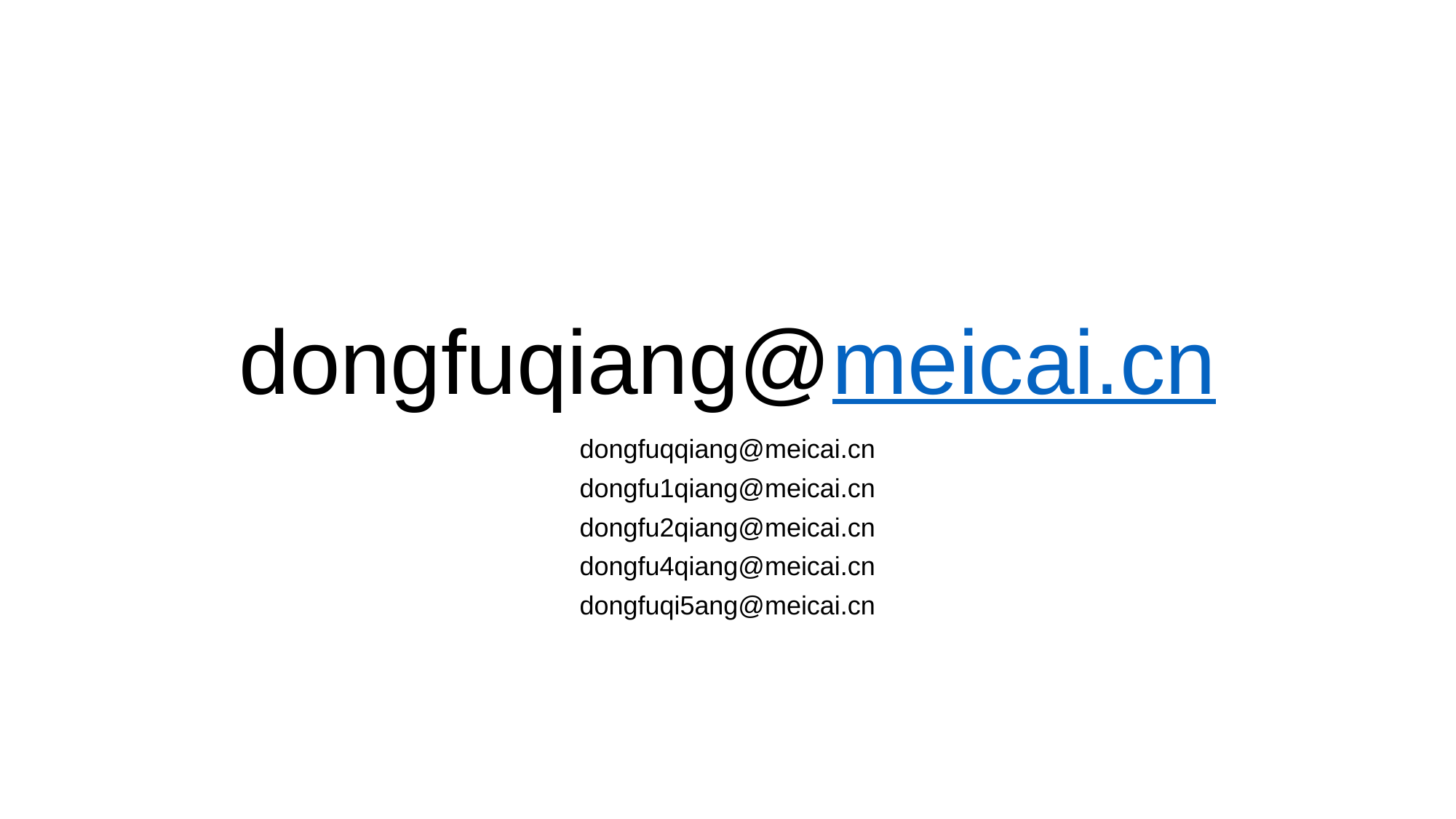

# dongfuqiang@meicai.cn
dongfuqqiang@meicai.cn
dongfu1qiang@meicai.cn
dongfu2qiang@meicai.cn
dongfu4qiang@meicai.cn
dongfuqi5ang@meicai.cn